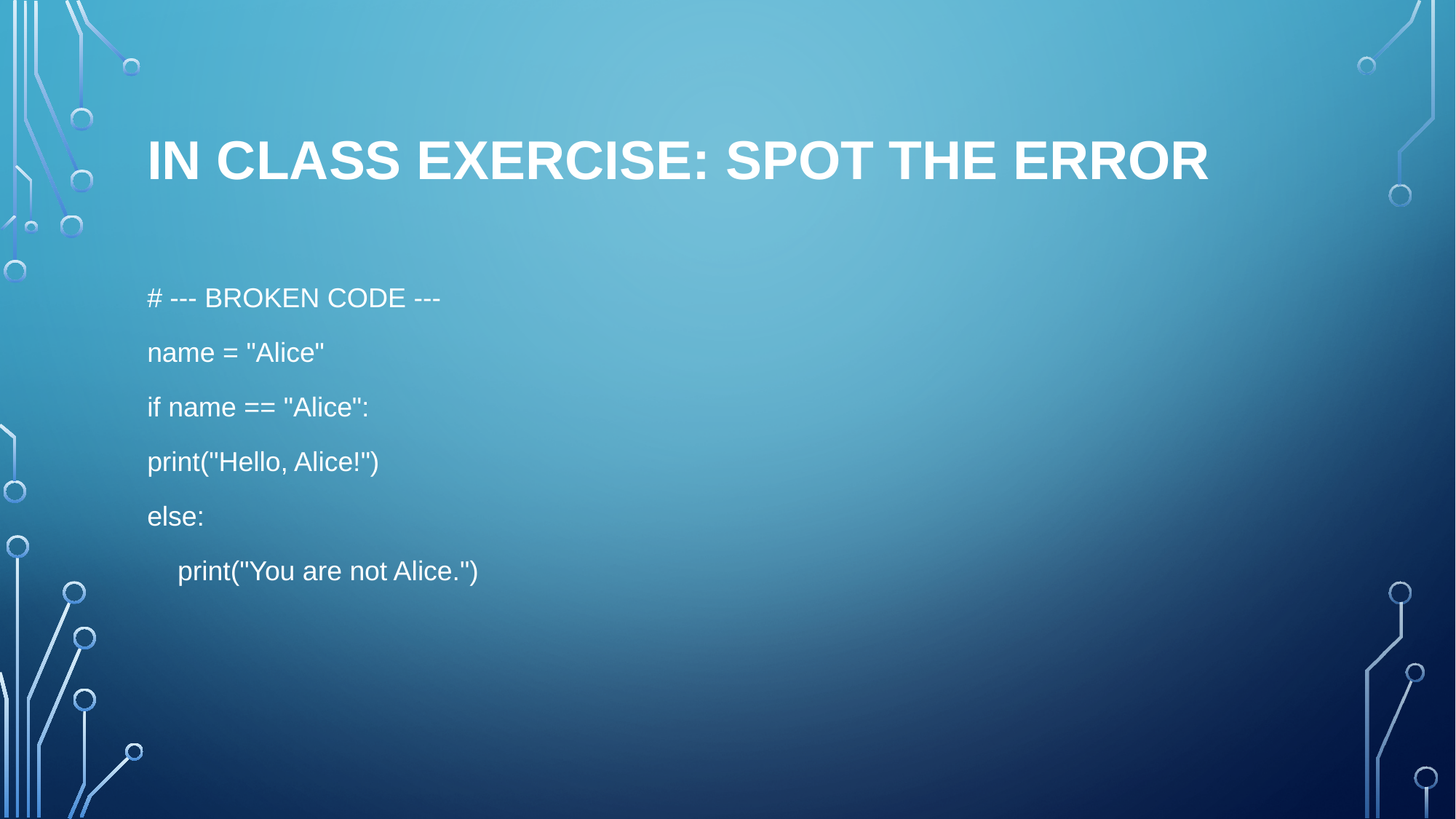

# In class exercise: spot the Error
# --- BROKEN CODE ---
name = "Alice"
if name == "Alice":
print("Hello, Alice!")
else:
    print("You are not Alice.")